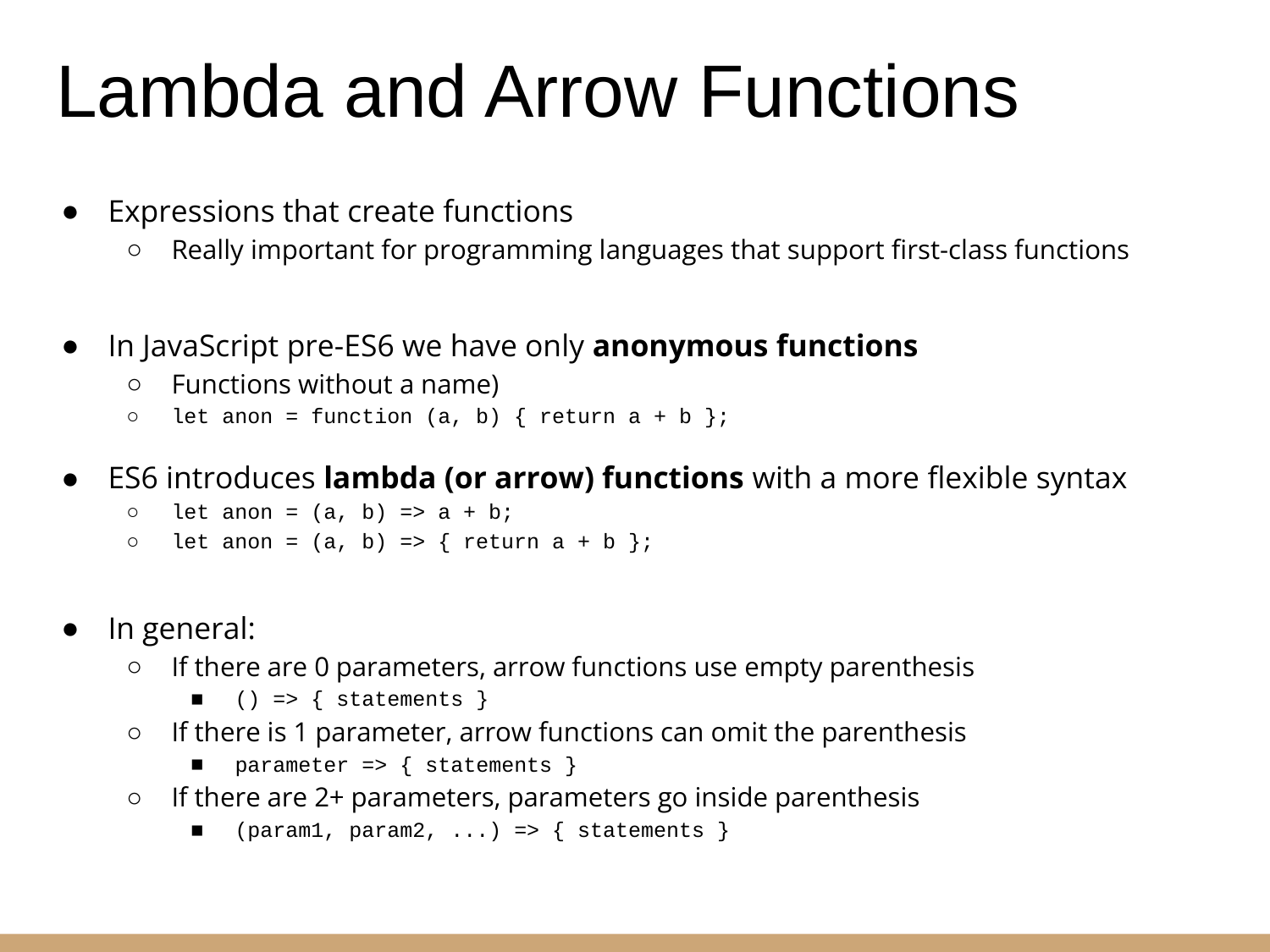

# Lambda and Arrow Functions
Expressions that create functions
Really important for programming languages that support first-class functions

In JavaScript pre-ES6 we have only anonymous functions
Functions without a name)
let anon = function (a, b) { return a + b };

ES6 introduces lambda (or arrow) functions with a more flexible syntax
let anon = (a, b) => a + b;
let anon = (a, b) => { return a + b };

In general:
If there are 0 parameters, arrow functions use empty parenthesis
() => { statements }
If there is 1 parameter, arrow functions can omit the parenthesis
parameter => { statements }
If there are 2+ parameters, parameters go inside parenthesis
(param1, param2, ...) => { statements }